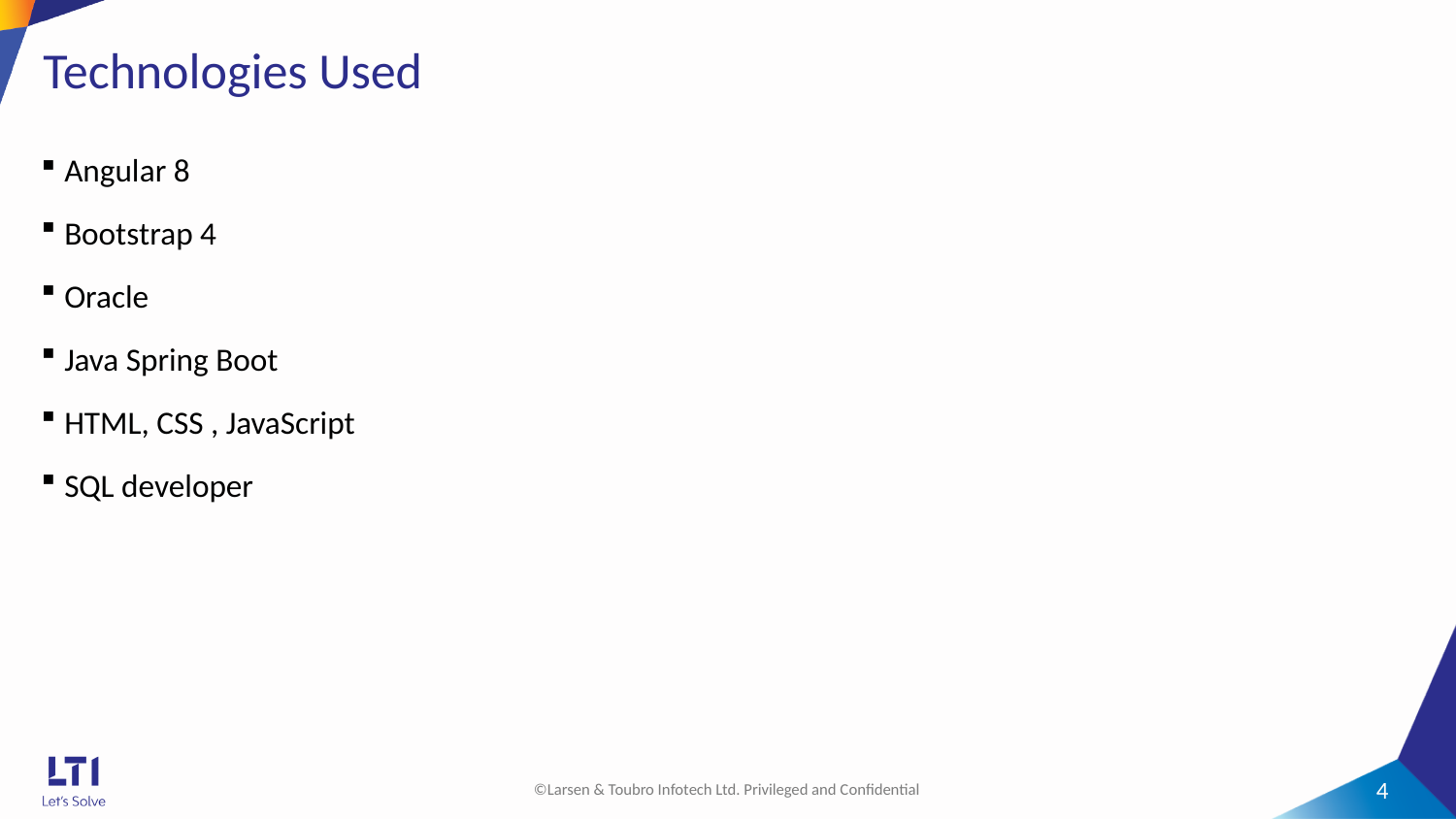

# Technologies Used

Angular 8
Bootstrap 4
Oracle
Java Spring Boot
HTML, CSS , JavaScript
SQL developer